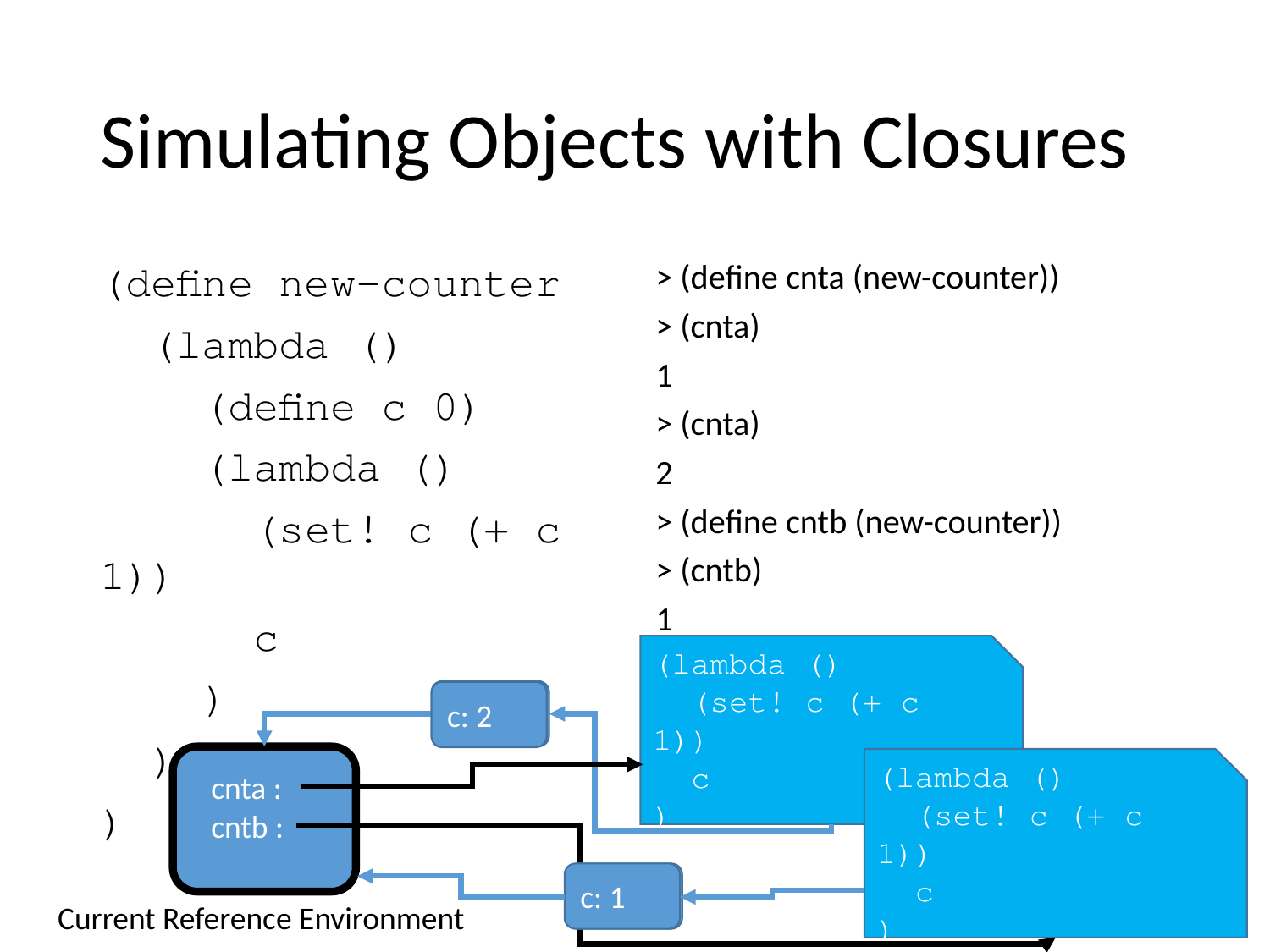

# Simulating Objects with Closures
(define new-counter
  (lambda ()
    (define c 0)
    (lambda ()
      (set! c (+ c 1))
      c
    )
  )
)

> (define cnta (new-counter))
> (cnta)
1
> (cnta)
2
> (define cntb (new-counter))
> (cntb)
1
(lambda ()
  (set! c (+ c 1))
  c
)
c: 1
c: 0
c: 2

(lambda ()
  (set! c (+ c 1))
  c
)
cnta :
cntb :
c: 1
c: 0
Current Reference Environment